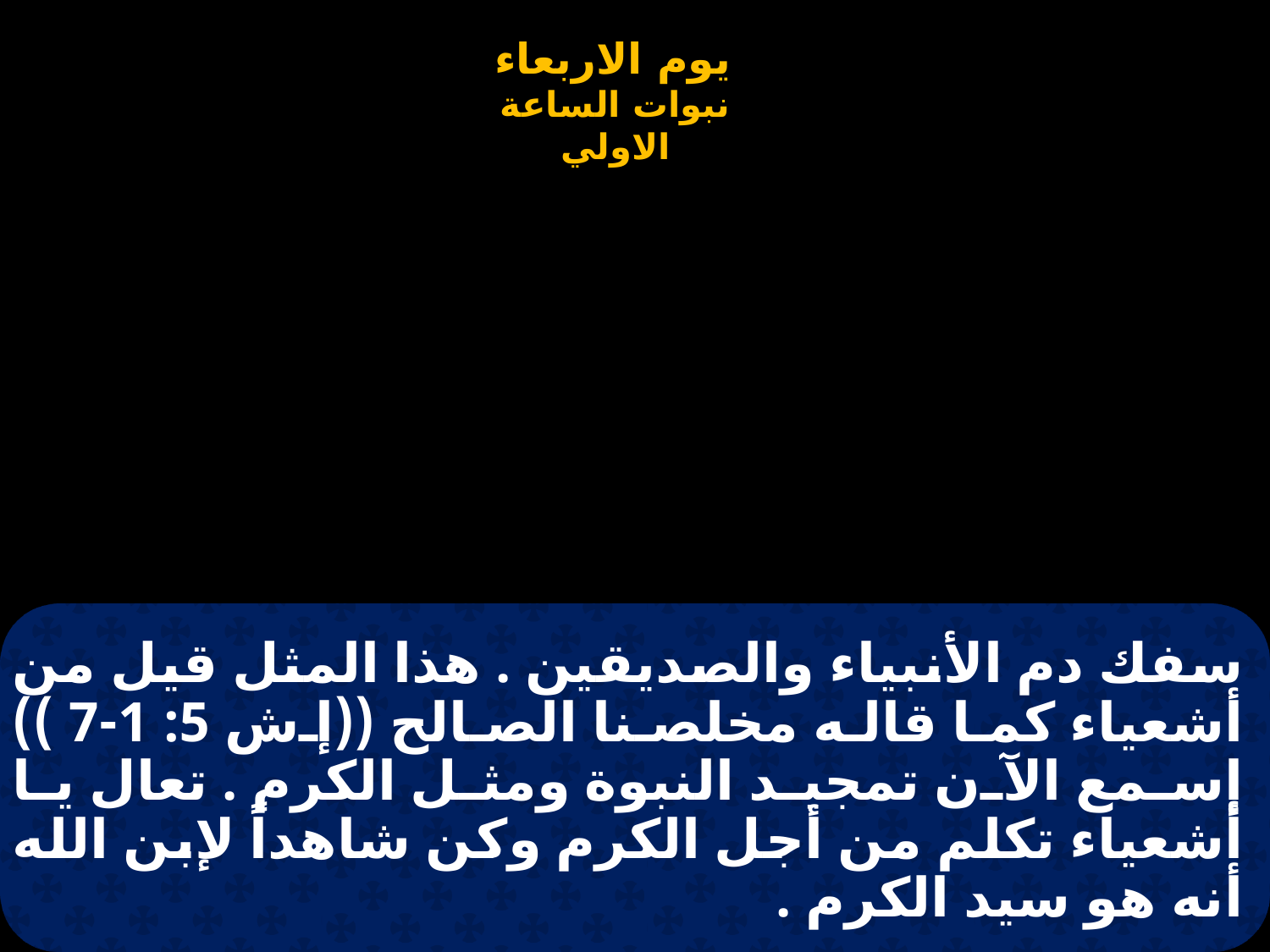

# سفك دم الأنبياء والصديقين . هذا المثل قيل من أشعياء كما قاله مخلصنا الصالح ((إش 5: 1-7 )) إسمع الآن تمجيد النبوة ومثل الكرم . تعال يا أشعياء تكلم من أجل الكرم وكن شاهداً لإبن الله أنه هو سيد الكرم .